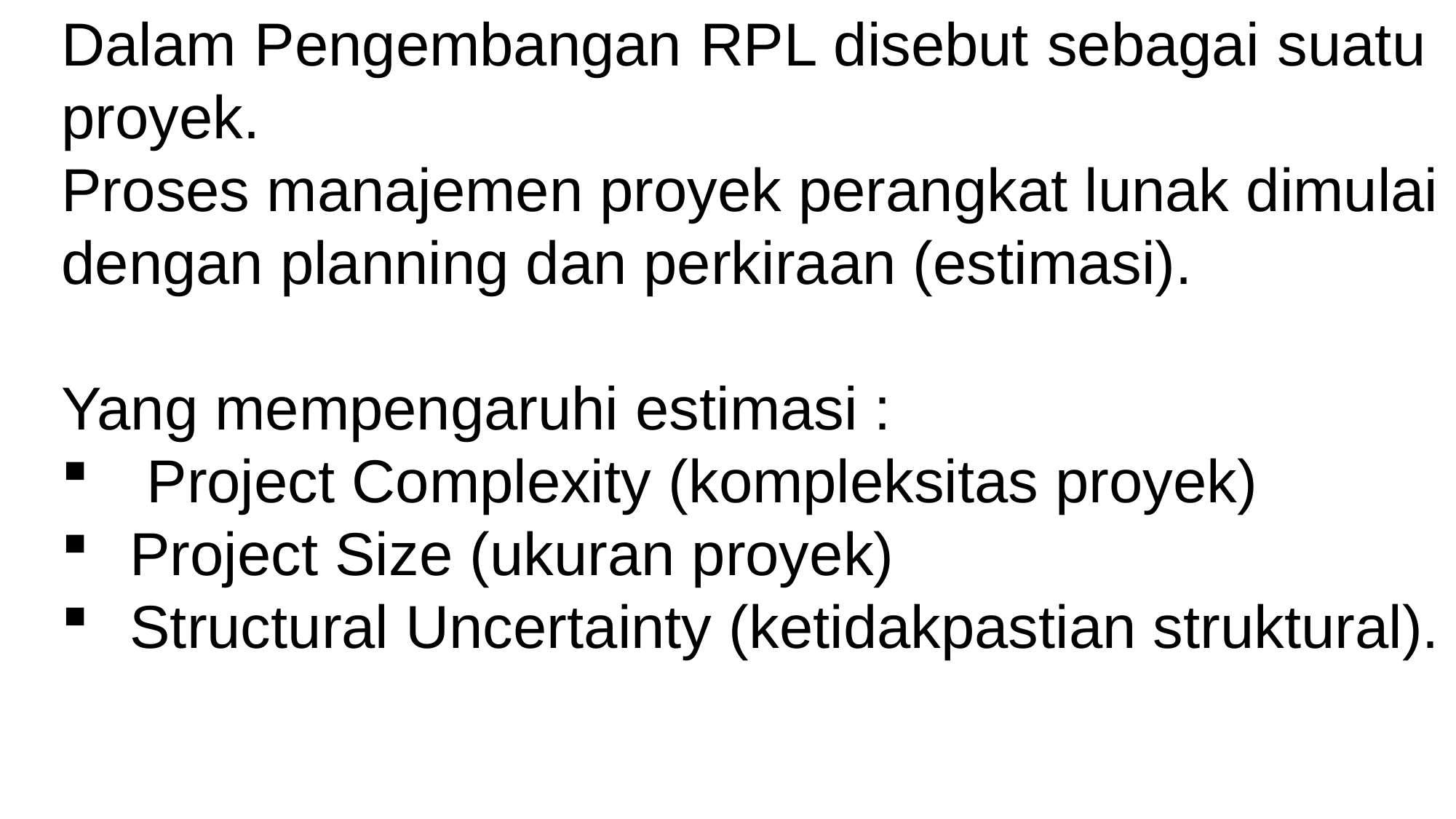

Dalam Pengembangan RPL disebut sebagai suatu  proyek.
Proses manajemen proyek perangkat lunak dimulai dengan planning dan perkiraan (estimasi).

Yang mempengaruhi estimasi :
 Project Complexity (kompleksitas proyek)
Project Size (ukuran proyek)
Structural Uncertainty (ketidakpastian struktural).